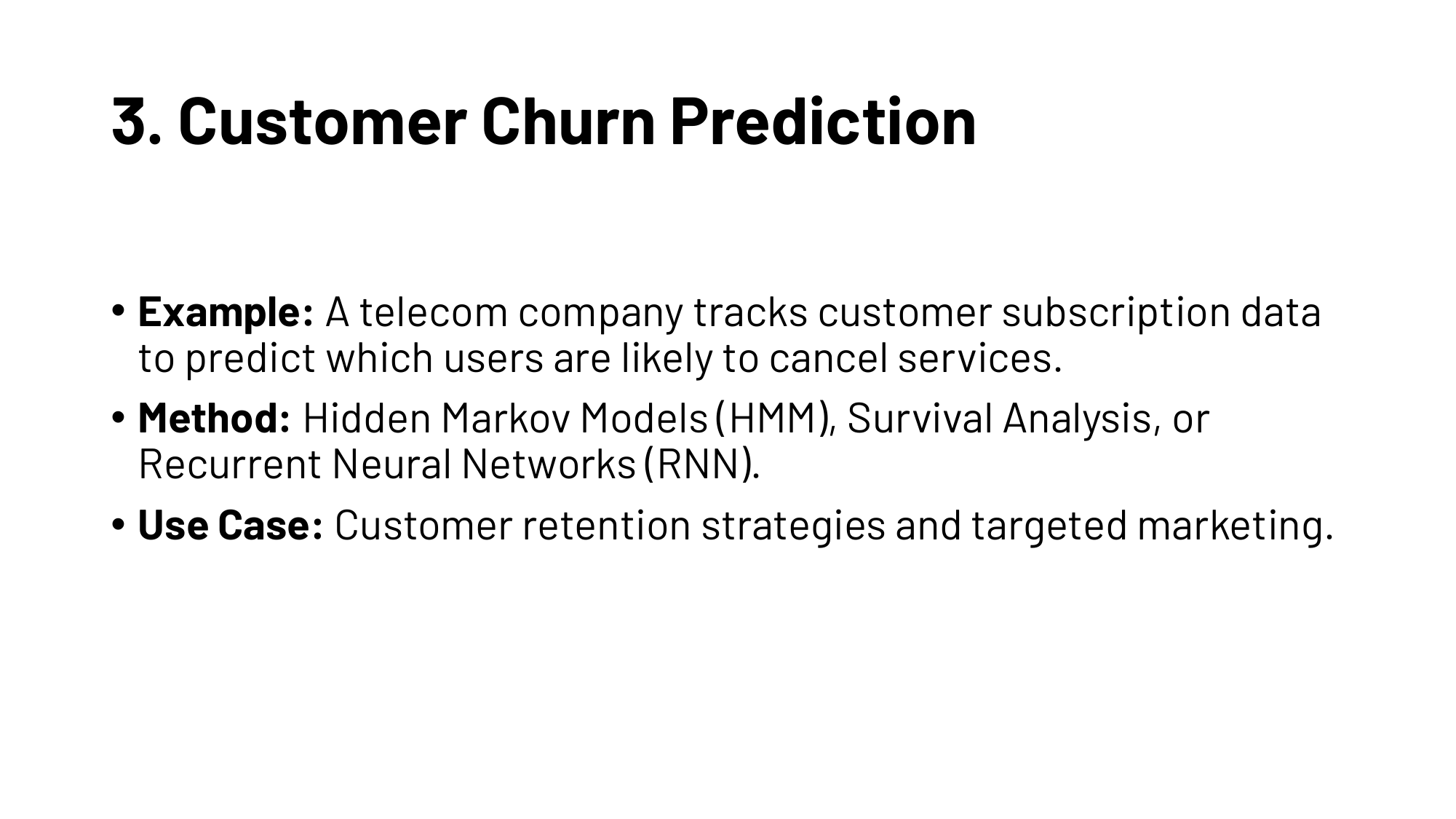

# 3. Customer Churn Prediction

Example: A telecom company tracks customer subscription data to predict which users are likely to cancel services.
Method: Hidden Markov Models (HMM), Survival Analysis, or Recurrent Neural Networks (RNN).
Use Case: Customer retention strategies and targeted marketing.